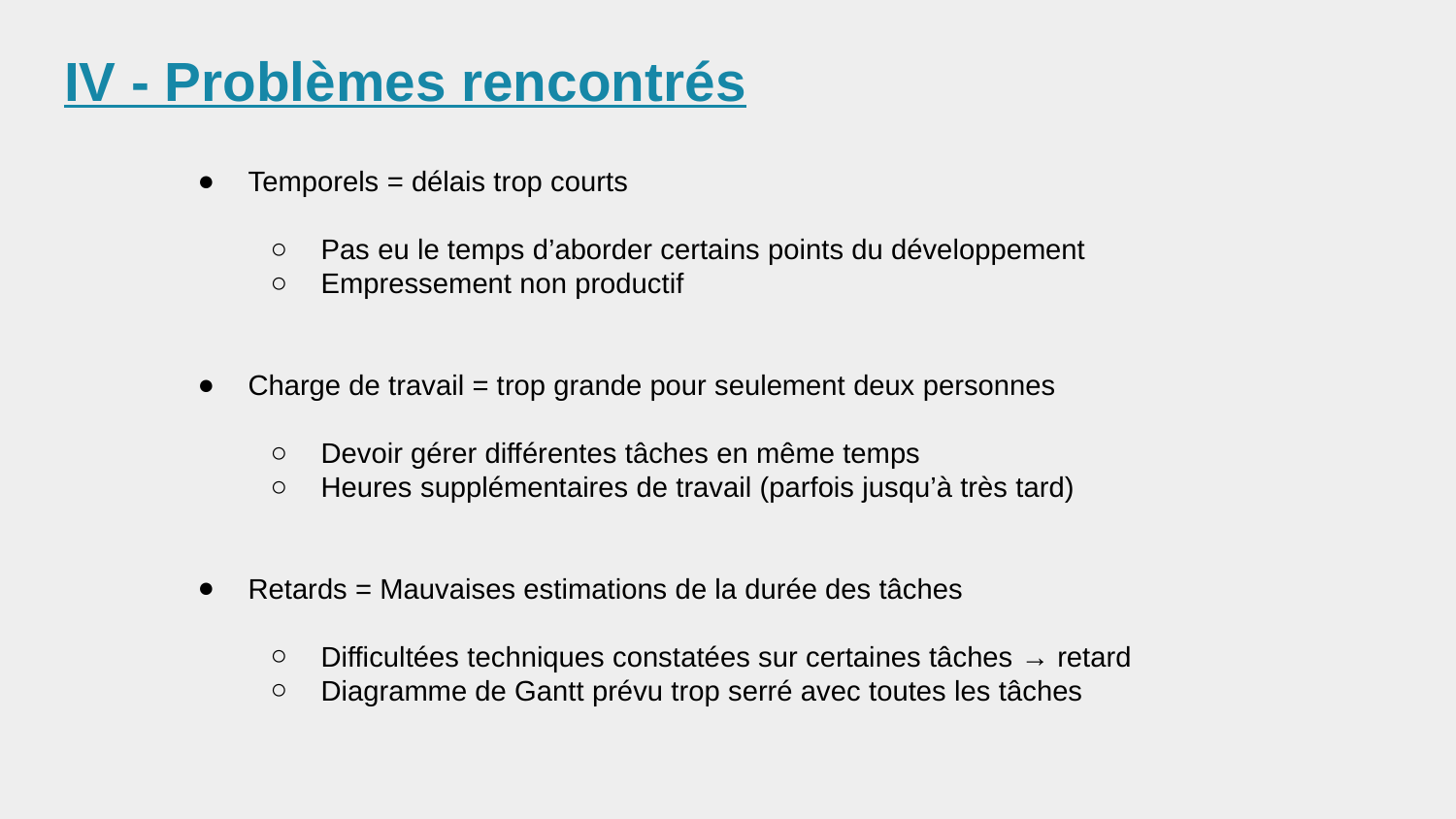

# IV - Problèmes rencontrés
Temporels = délais trop courts

Pas eu le temps d’aborder certains points du développement
Empressement non productif

Charge de travail = trop grande pour seulement deux personnes

Devoir gérer différentes tâches en même temps
Heures supplémentaires de travail (parfois jusqu’à très tard)

Retards = Mauvaises estimations de la durée des tâches

Difficultées techniques constatées sur certaines tâches → retard
Diagramme de Gantt prévu trop serré avec toutes les tâches